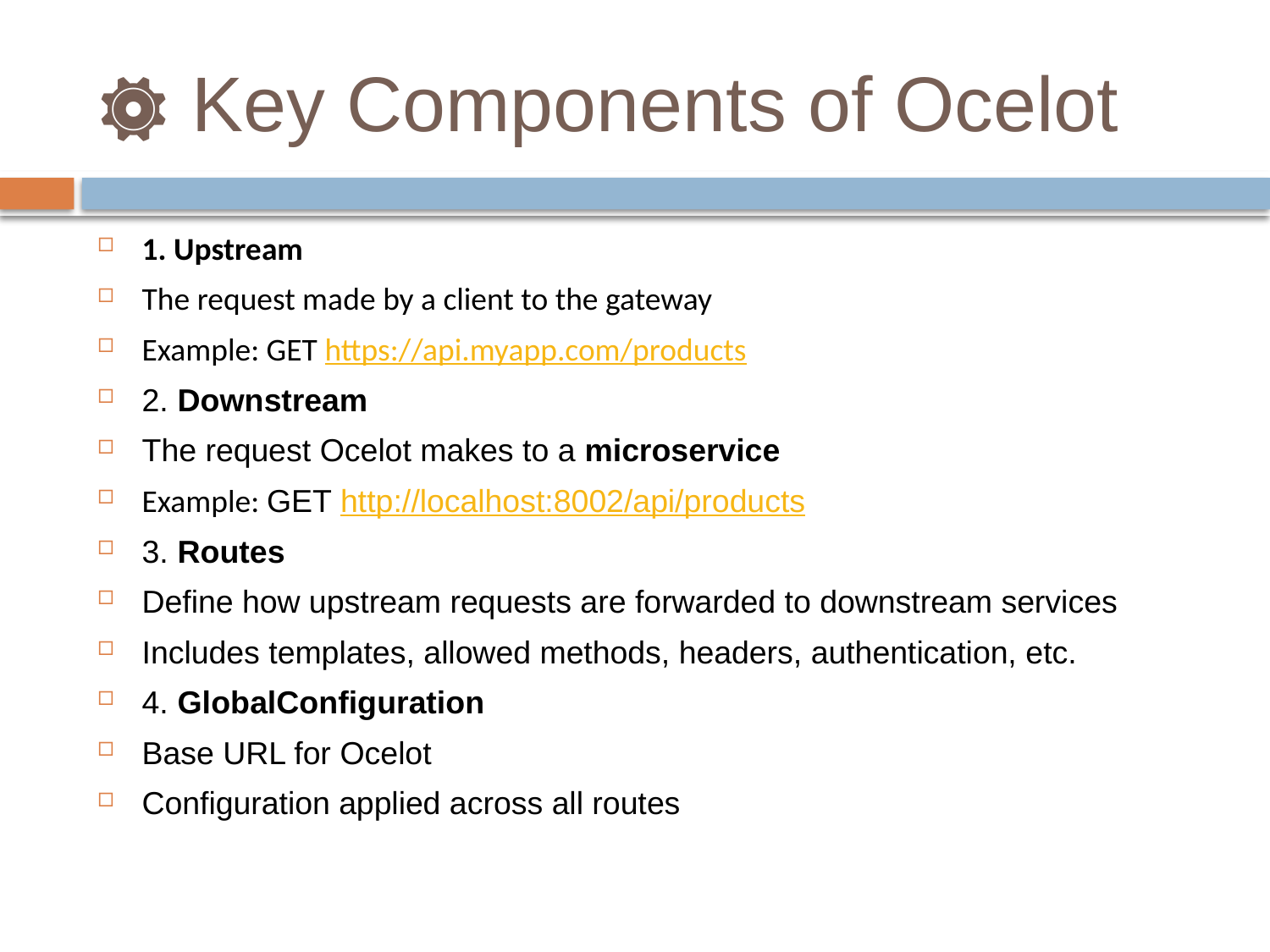

# ⚙️ Key Components of Ocelot
1. Upstream
The request made by a client to the gateway
Example: GET https://api.myapp.com/products
2. Downstream
The request Ocelot makes to a microservice
Example: GET http://localhost:8002/api/products
3. Routes
Define how upstream requests are forwarded to downstream services
Includes templates, allowed methods, headers, authentication, etc.
4. GlobalConfiguration
Base URL for Ocelot
Configuration applied across all routes